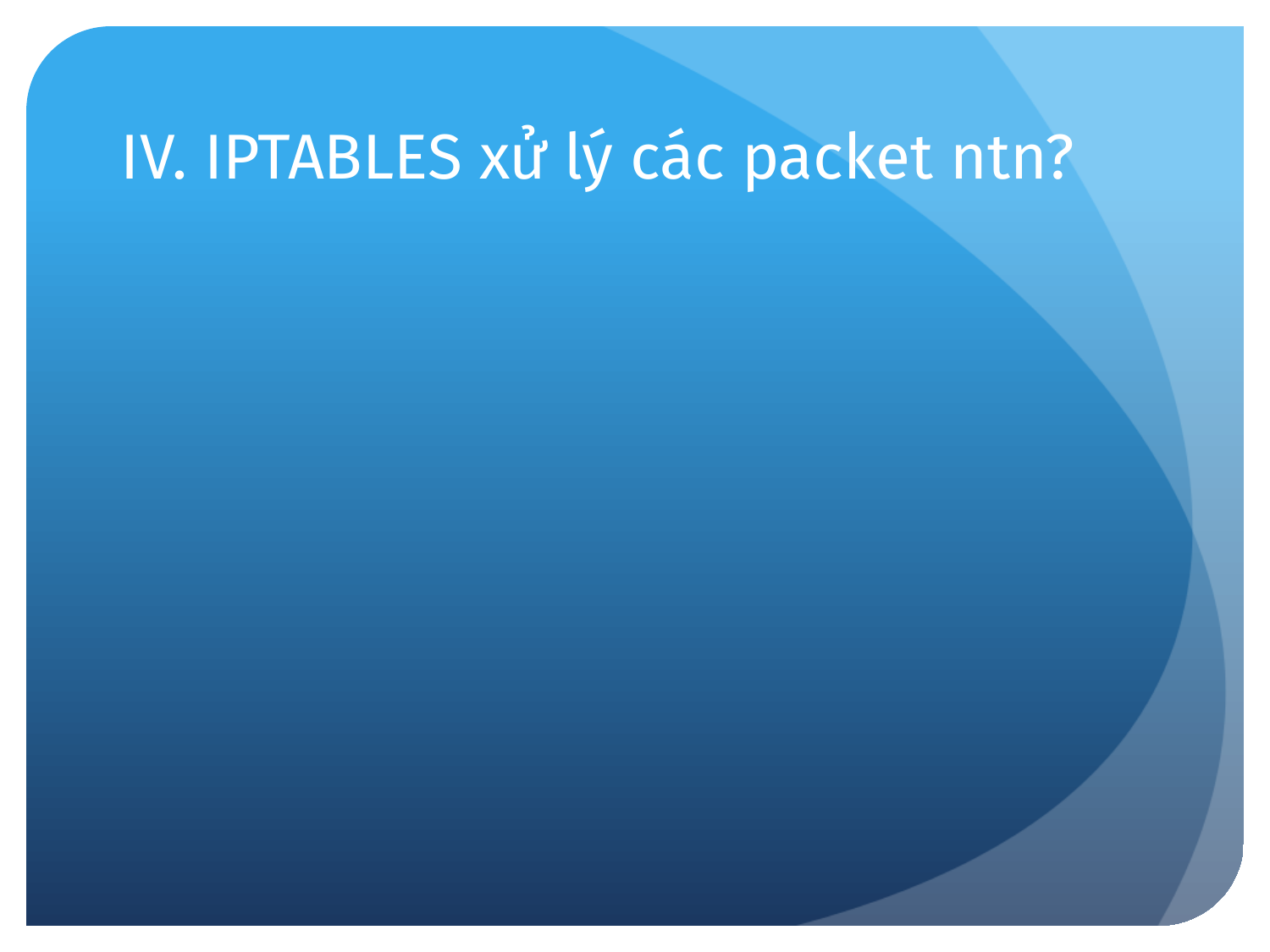

# IV. IPTABLES xử lý các packet ntn?